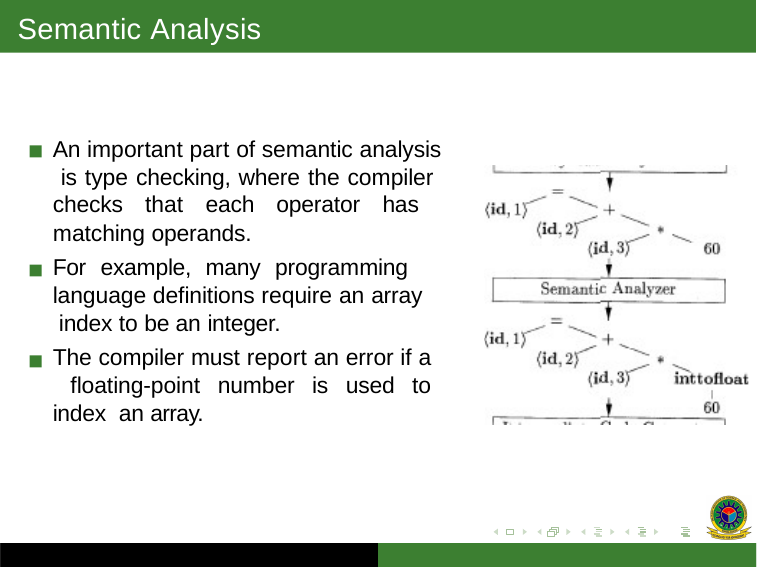

# Semantic Analysis
An important part of semantic analysis  is type checking, where the compiler  checks that each operator has  matching operands.
For example, many programming  language definitions require an array  index to be an integer.
The compiler must report an error if a  floating-point number is used to index  an array.